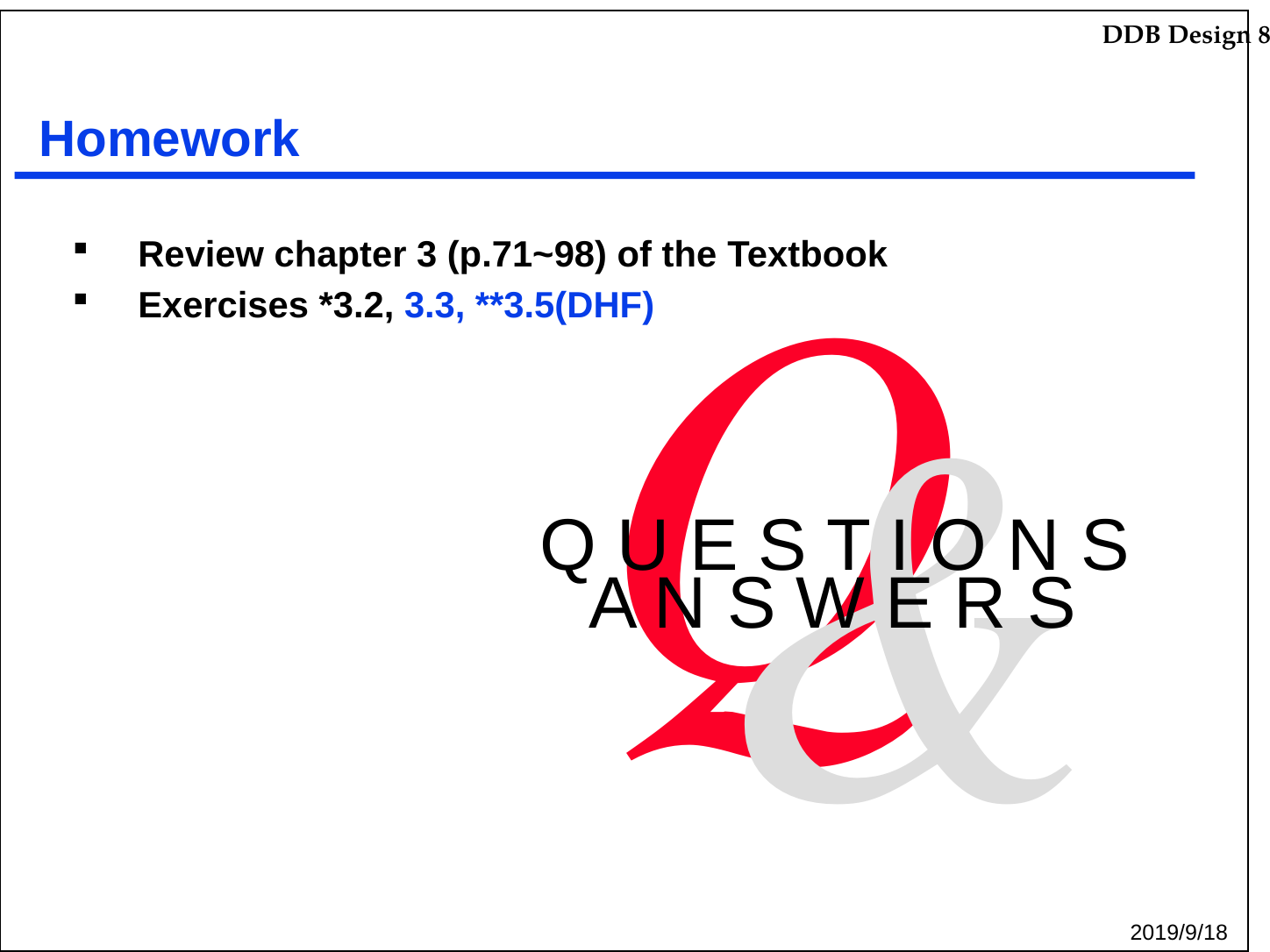

# Homework
Review chapter 3 (p.71~98) of the Textbook
Exercises *3.2, 3.3, **3.5(DHF)
Q
&
Q U E S T I O N S
A N S W E R S